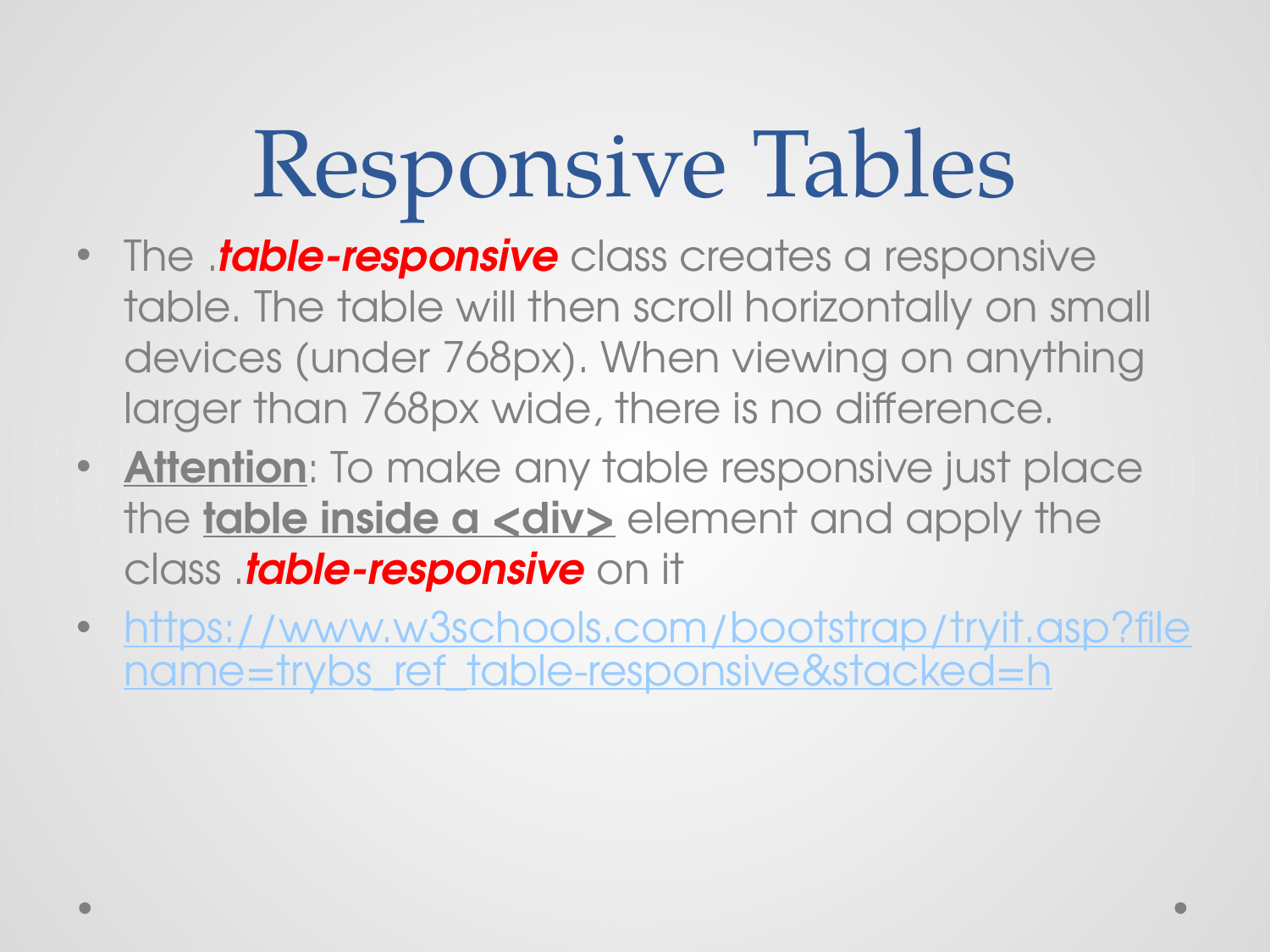

# Responsive Tables
The .table-responsive class creates a responsive table. The table will then scroll horizontally on small devices (under 768px). When viewing on anything larger than 768px wide, there is no difference.
Attention: To make any table responsive just place the table inside a <div> element and apply the class .table-responsive on it
https://www.w3schools.com/bootstrap/tryit.asp?filename=trybs_ref_table-responsive&stacked=h